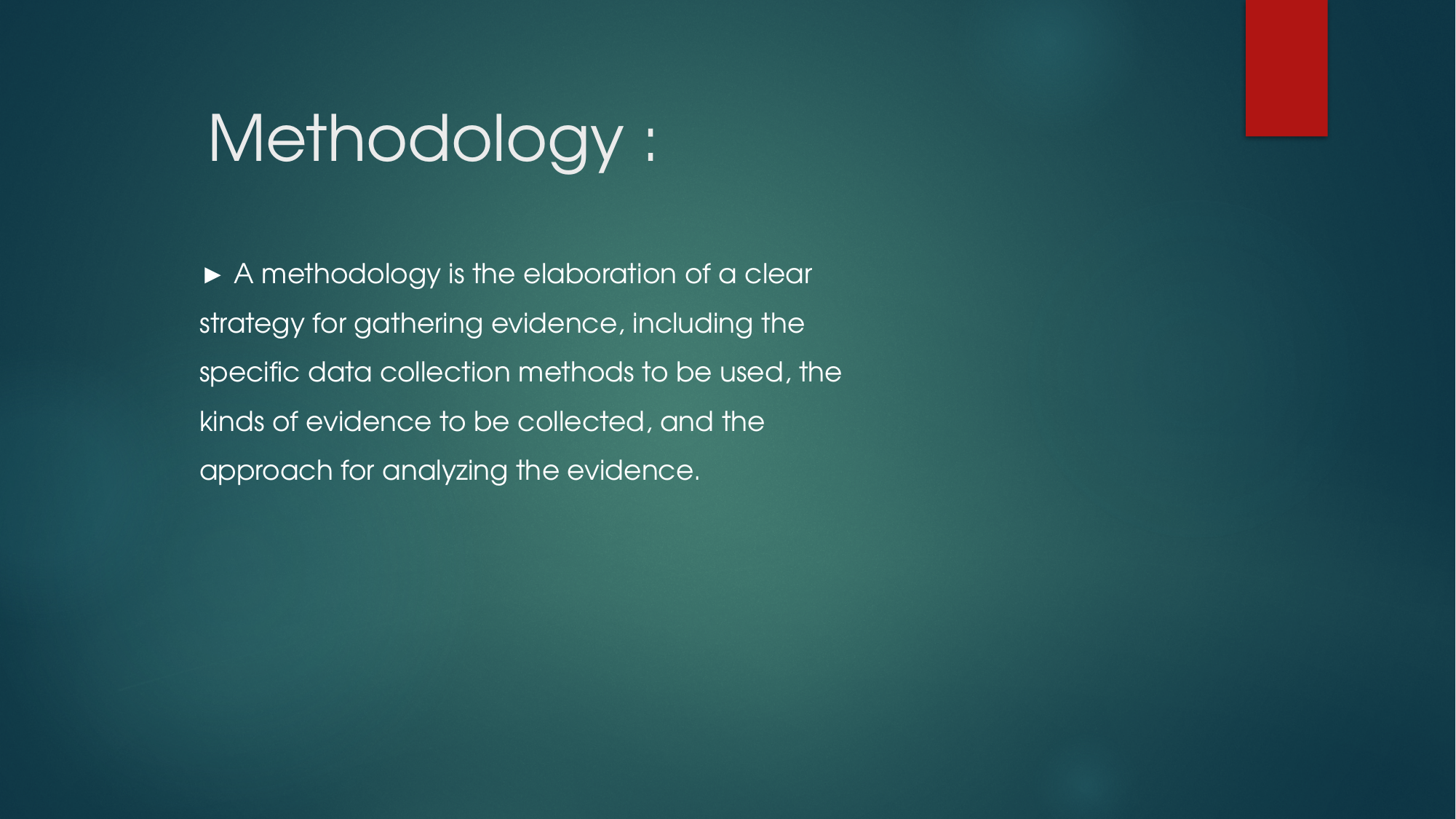

# Methodology :
► A methodology is the elaboration of a clear strategy for gathering evidence, including the specific data collection methods to be used, the kinds of evidence to be collected, and the approach for analyzing the evidence.